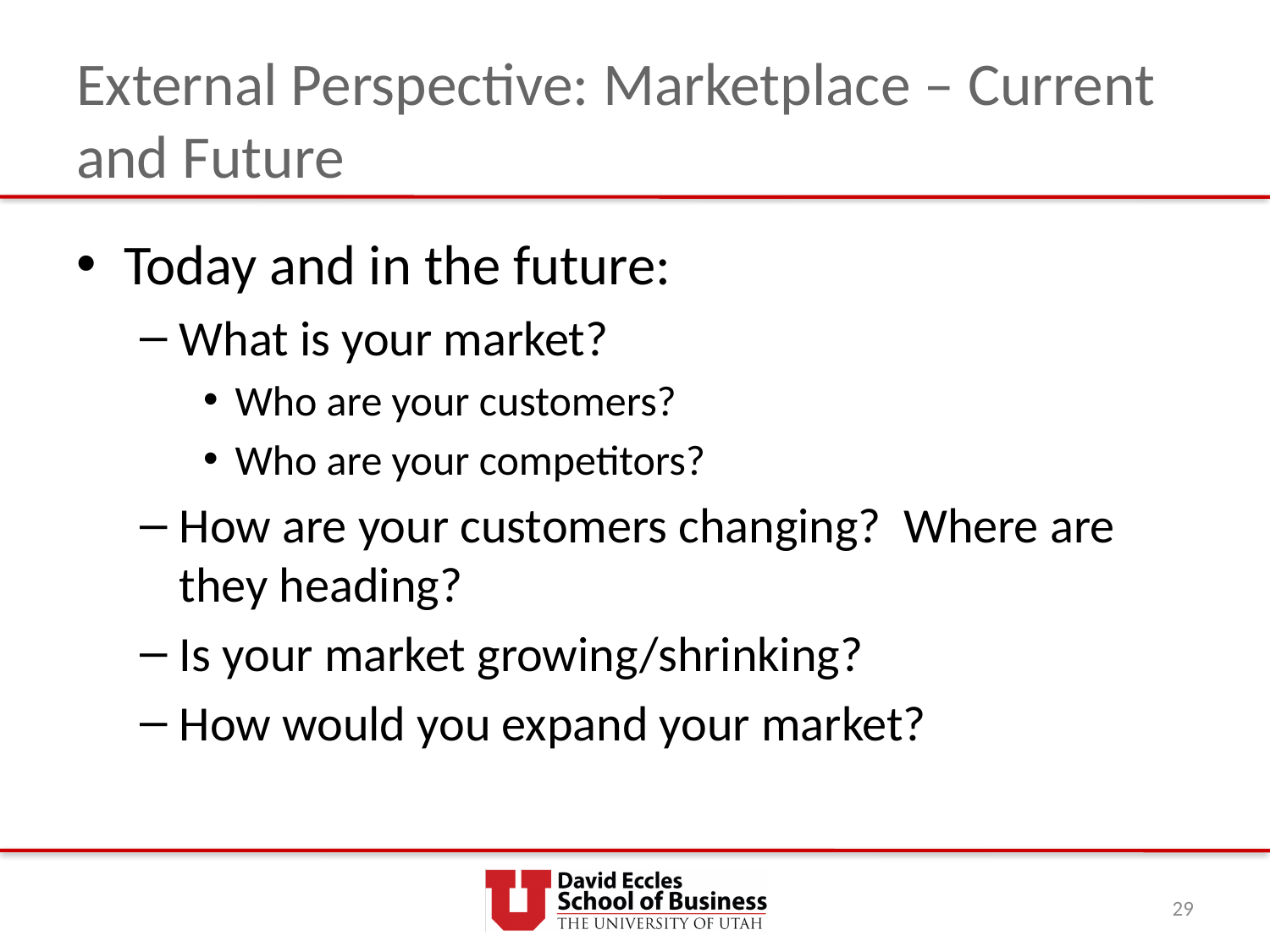

# External Perspective: Marketplace – Current and Future
Today and in the future:
What is your market?
Who are your customers?
Who are your competitors?
How are your customers changing?  Where are they heading?
Is your market growing/shrinking?
How would you expand your market?

29